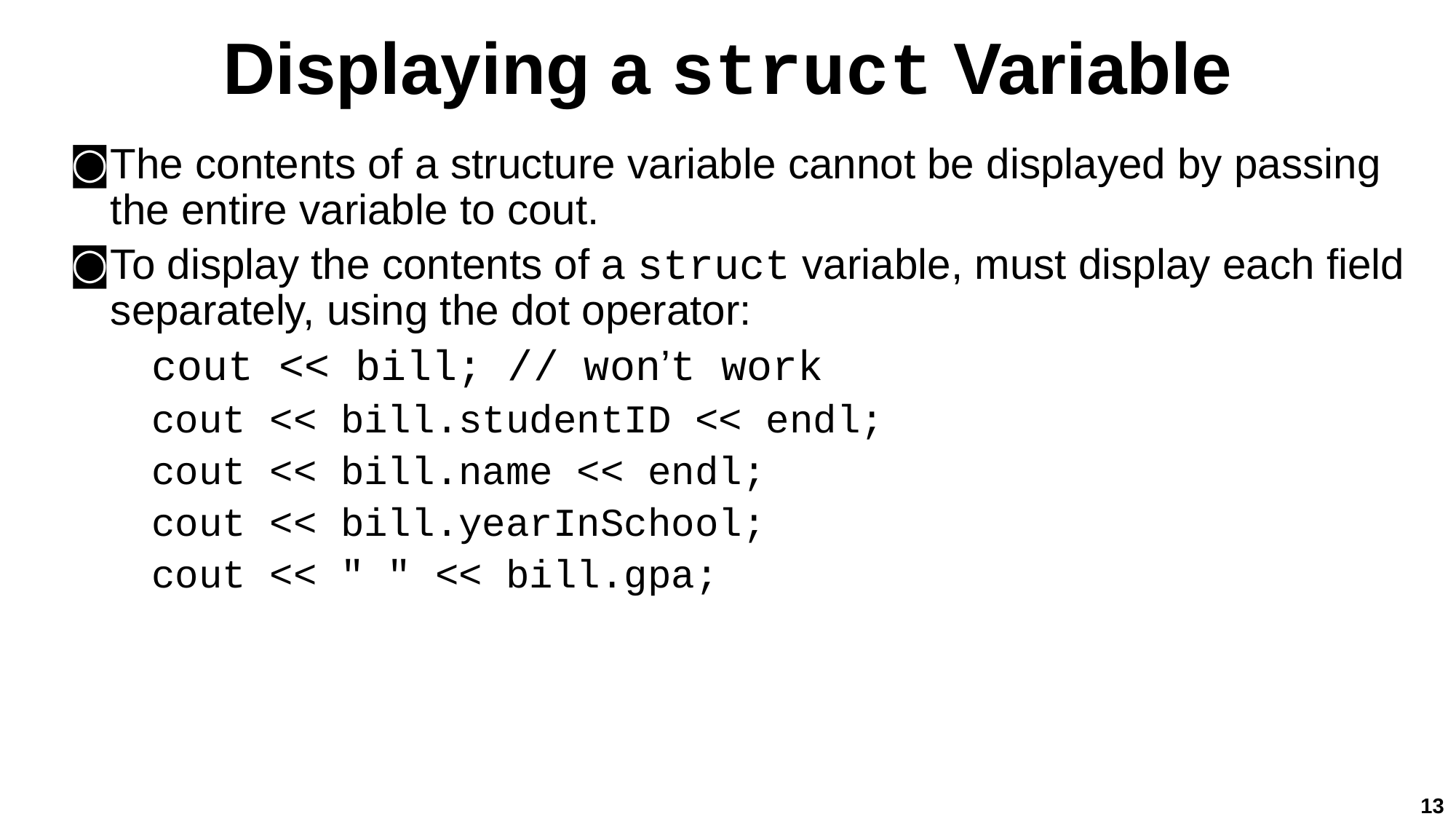

# Displaying a struct Variable
The contents of a structure variable cannot be displayed by passing the entire variable to cout.
To display the contents of a struct variable, must display each field separately, using the dot operator:
cout << bill; // won’t work
cout << bill.studentID << endl;
cout << bill.name << endl;
cout << bill.yearInSchool;
cout << " " << bill.gpa;
13